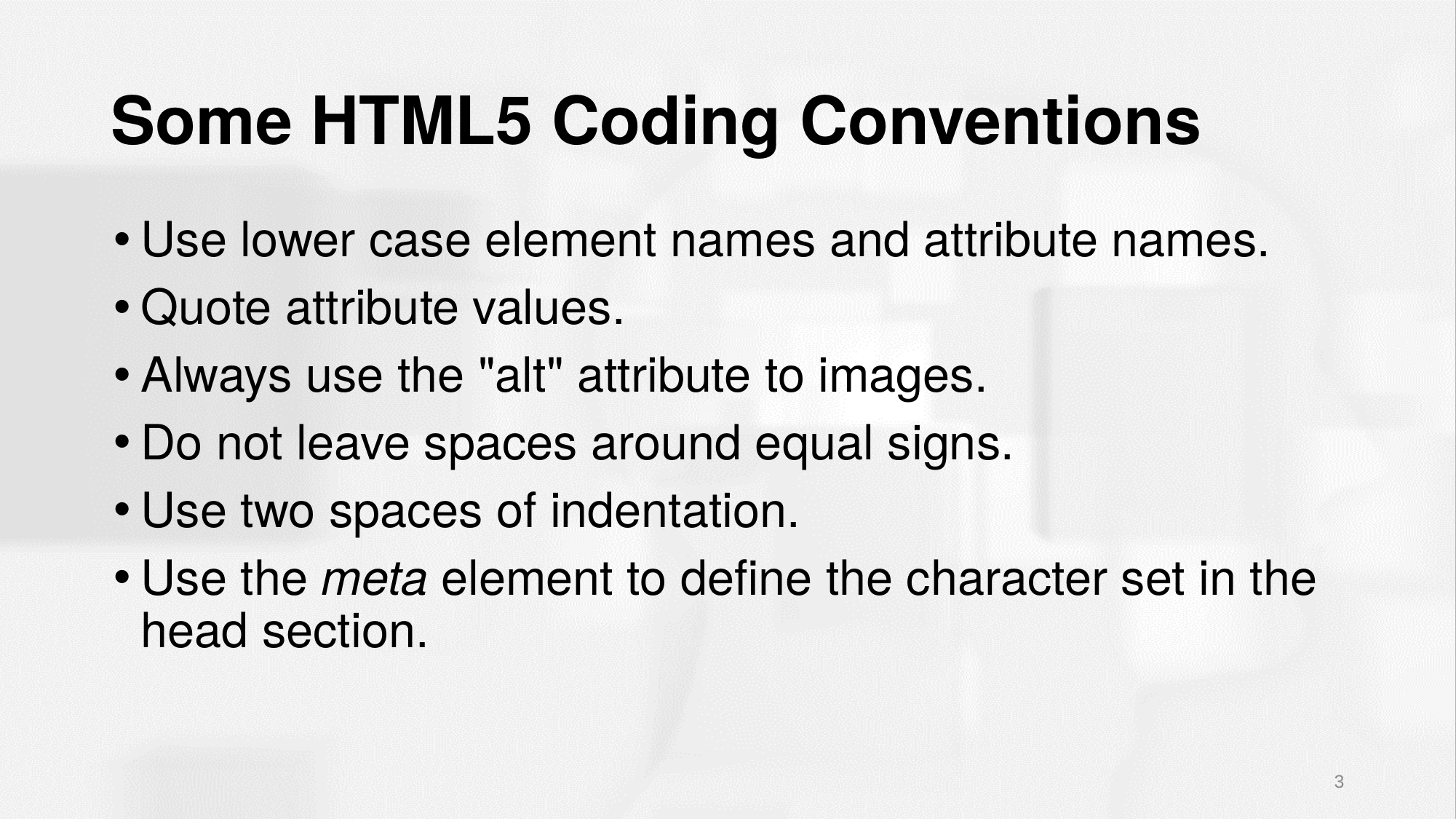

# Some HTML5 Coding Conventions
Use lower case element names and attribute names.
Quote attribute values.
Always use the "alt" attribute to images.
Do not leave spaces around equal signs.
Use two spaces of indentation.
Use the meta element to define the character set in the head section.
3